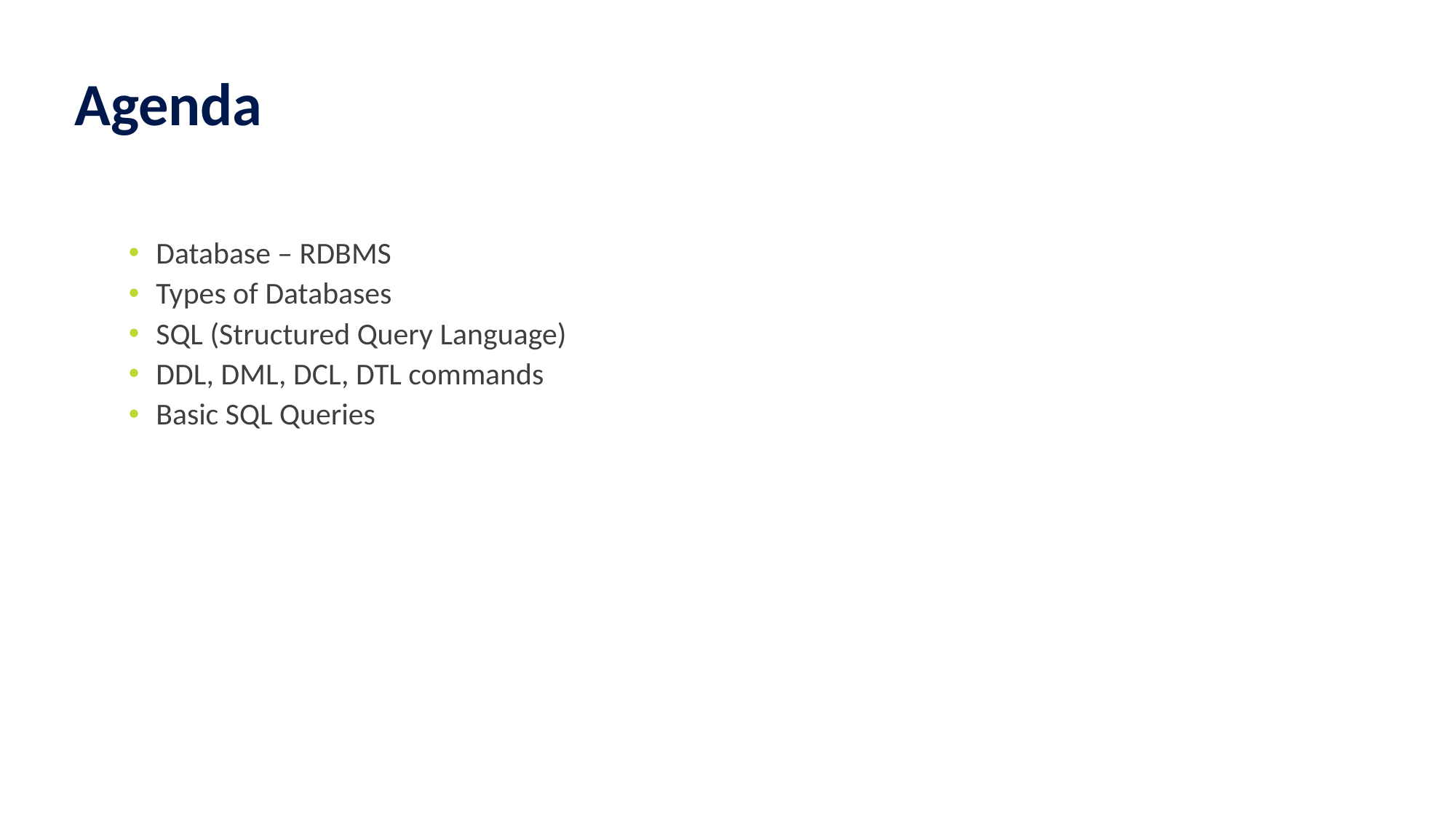

# Agenda
Database – RDBMS
Types of Databases
SQL (Structured Query Language)
DDL, DML, DCL, DTL commands
Basic SQL Queries